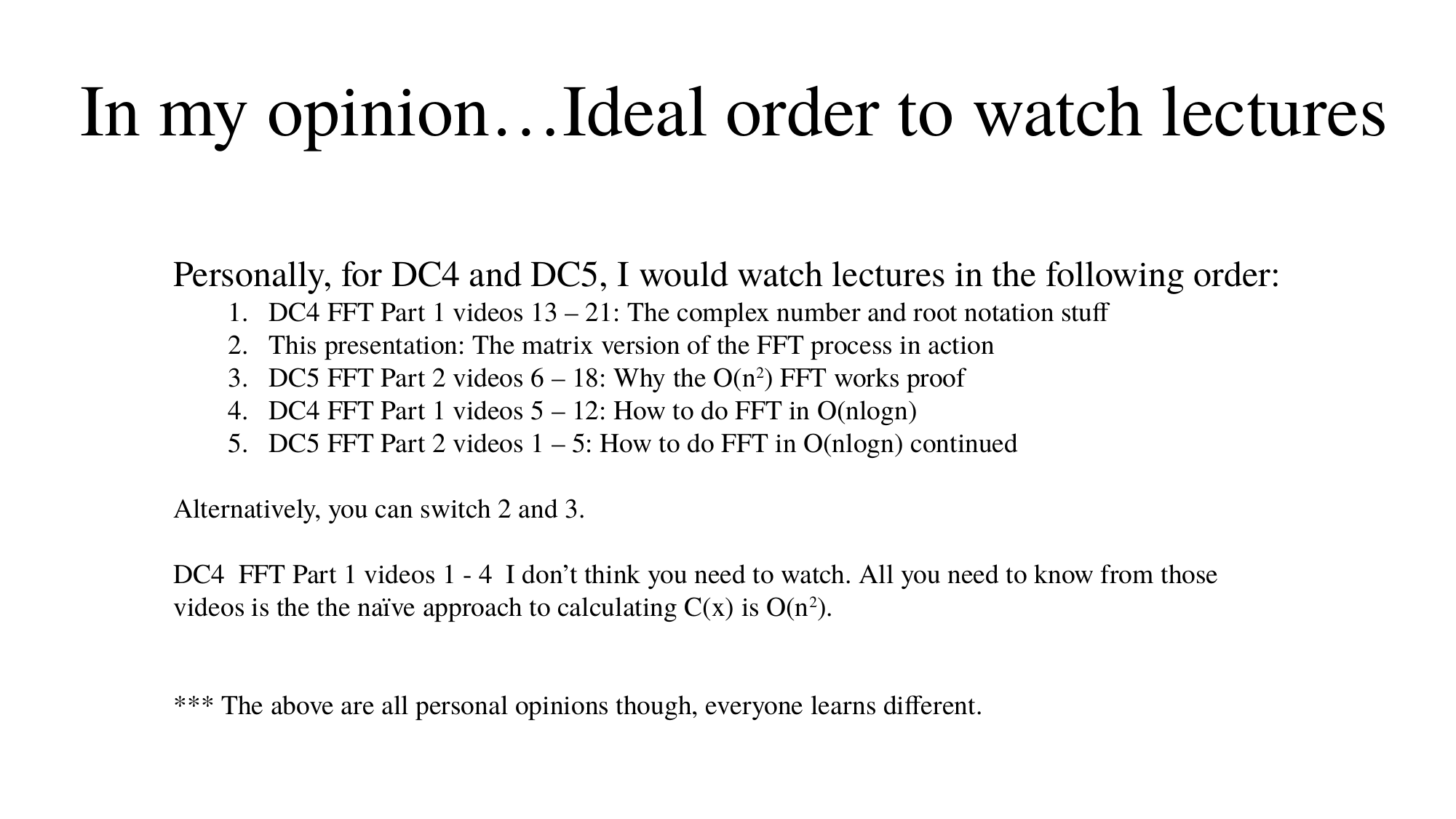

In my opinion…Ideal order to watch lectures

Personally, for DC4 and DC5, I would watch lectures in the following order:
DC4 FFT Part 1 videos 13 – 21: The complex number and root notation stuff
This presentation: The matrix version of the FFT process in action
DC5 FFT Part 2 videos 6 – 18: Why the O(n2) FFT works proof
DC4 FFT Part 1 videos 5 – 12: How to do FFT in O(nlogn)
DC5 FFT Part 2 videos 1 – 5: How to do FFT in O(nlogn) continued

Alternatively, you can switch 2 and 3.

DC4  FFT Part 1 videos 1 - 4  I don’t think you need to watch. All you need to know from those videos is the the naïve approach to calculating C(x) is O(n2).

*** The above are all personal opinions though, everyone learns different.